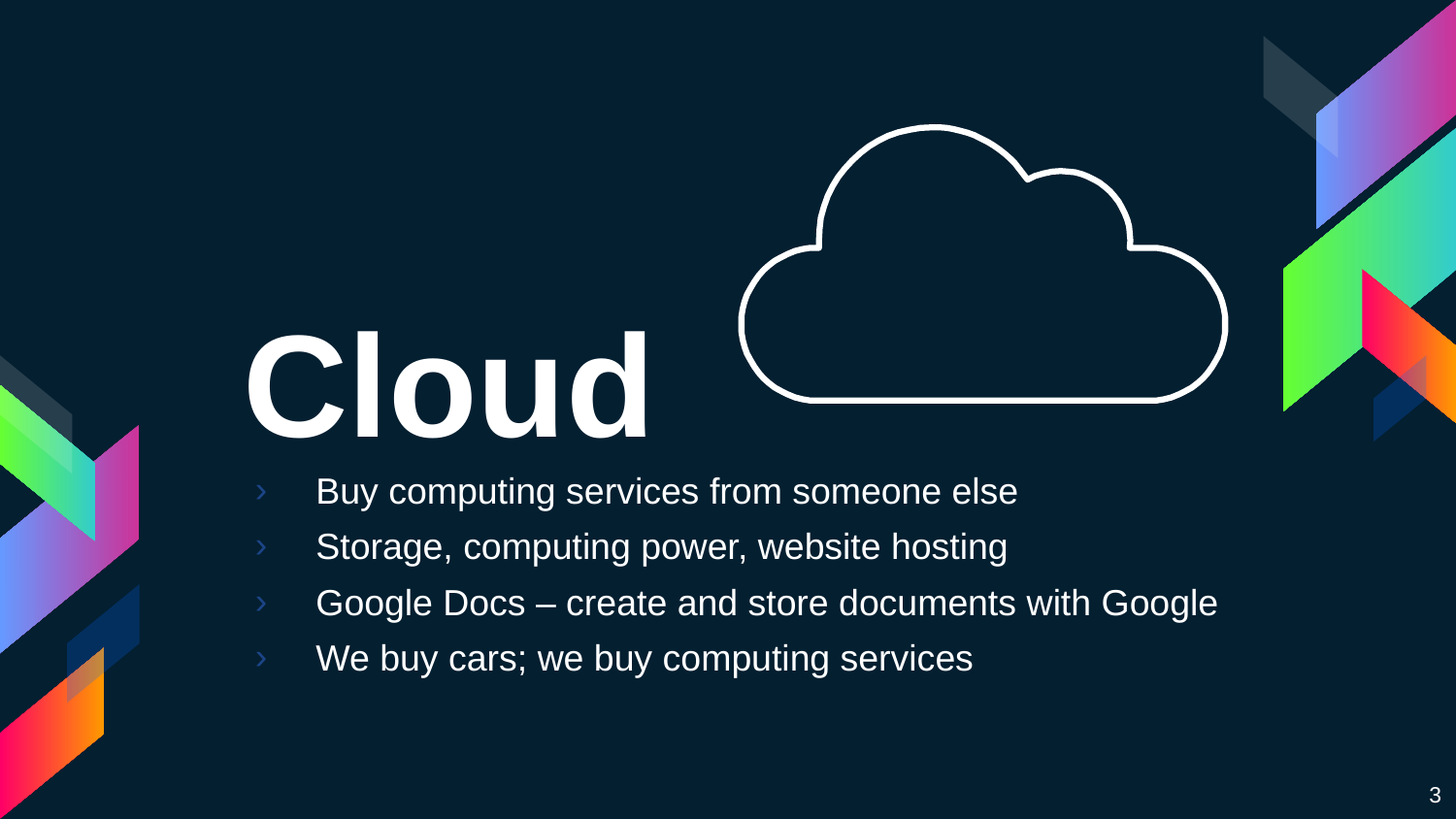

Cloud
Buy computing services from someone else
Storage, computing power, website hosting
Google Docs – create and store documents with Google
We buy cars; we buy computing services
3